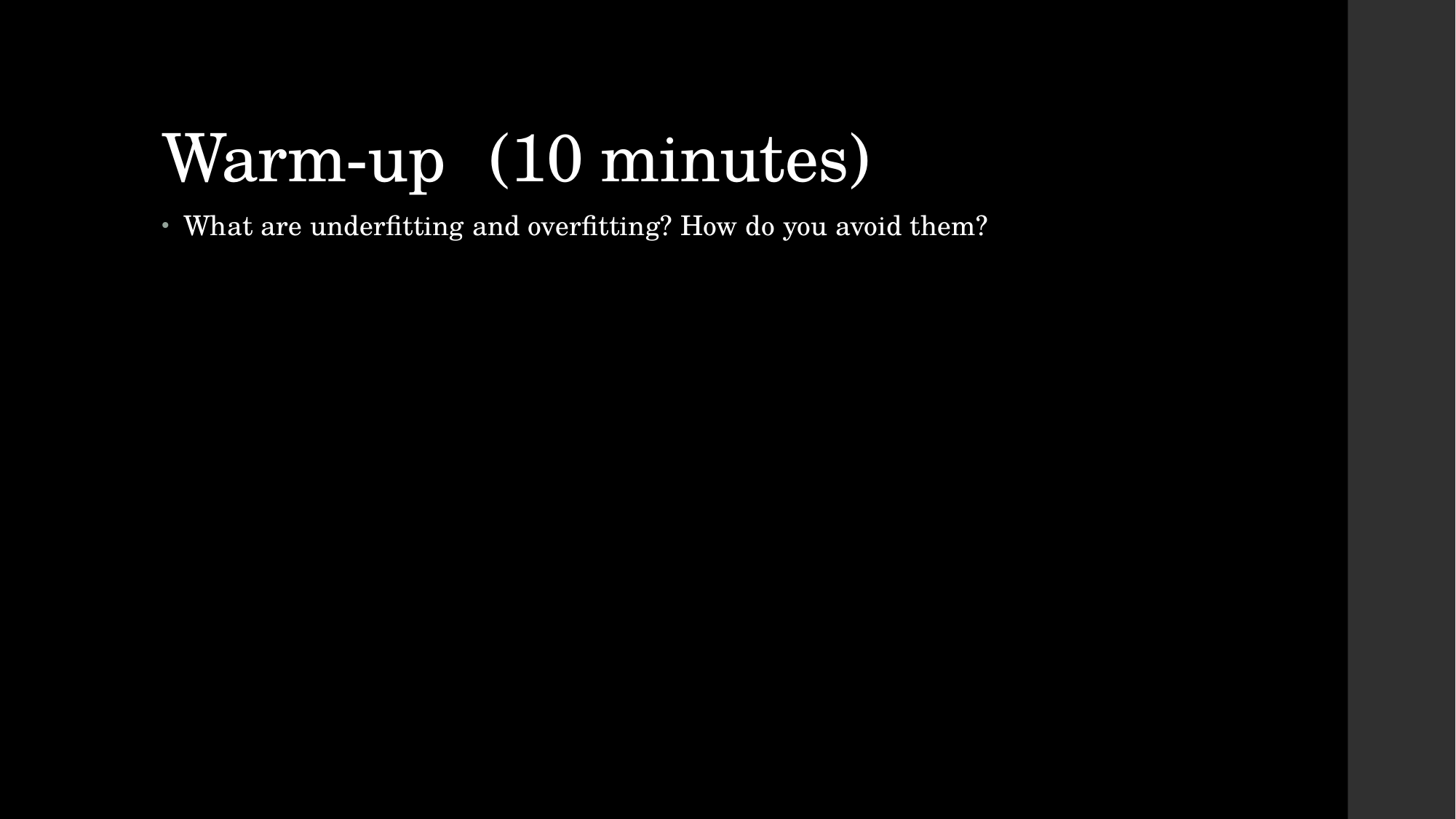

# Warm-up	(10 minutes)
What are underfitting and overfitting? How do you avoid them?